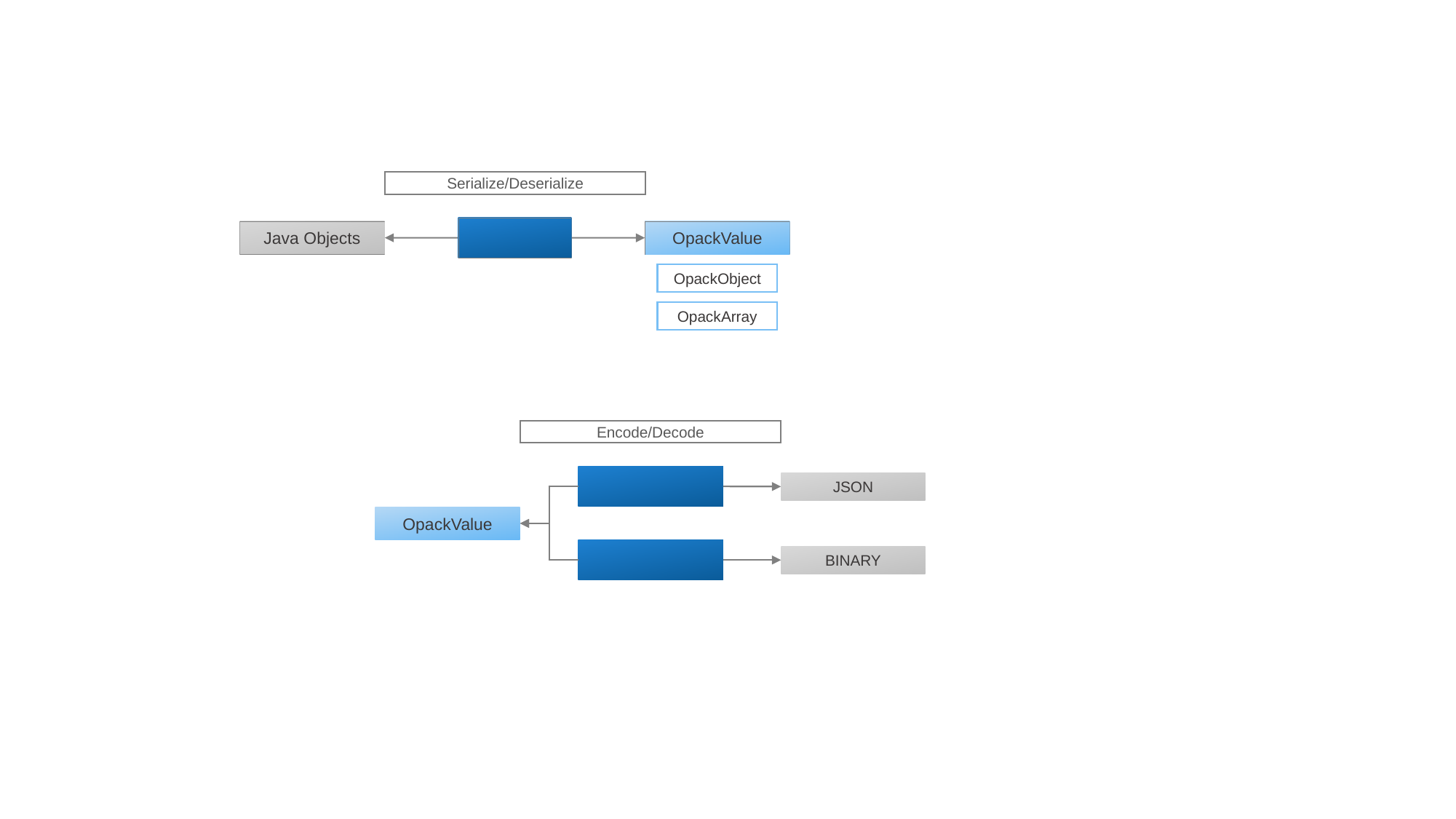

Serialize/Deserialize
Opacker
OpackValue
Java Objects
OpackObject
OpackArray
Encode/Decode
JsonCodec
JSON
OpackValue
DenseCodec
BINARY